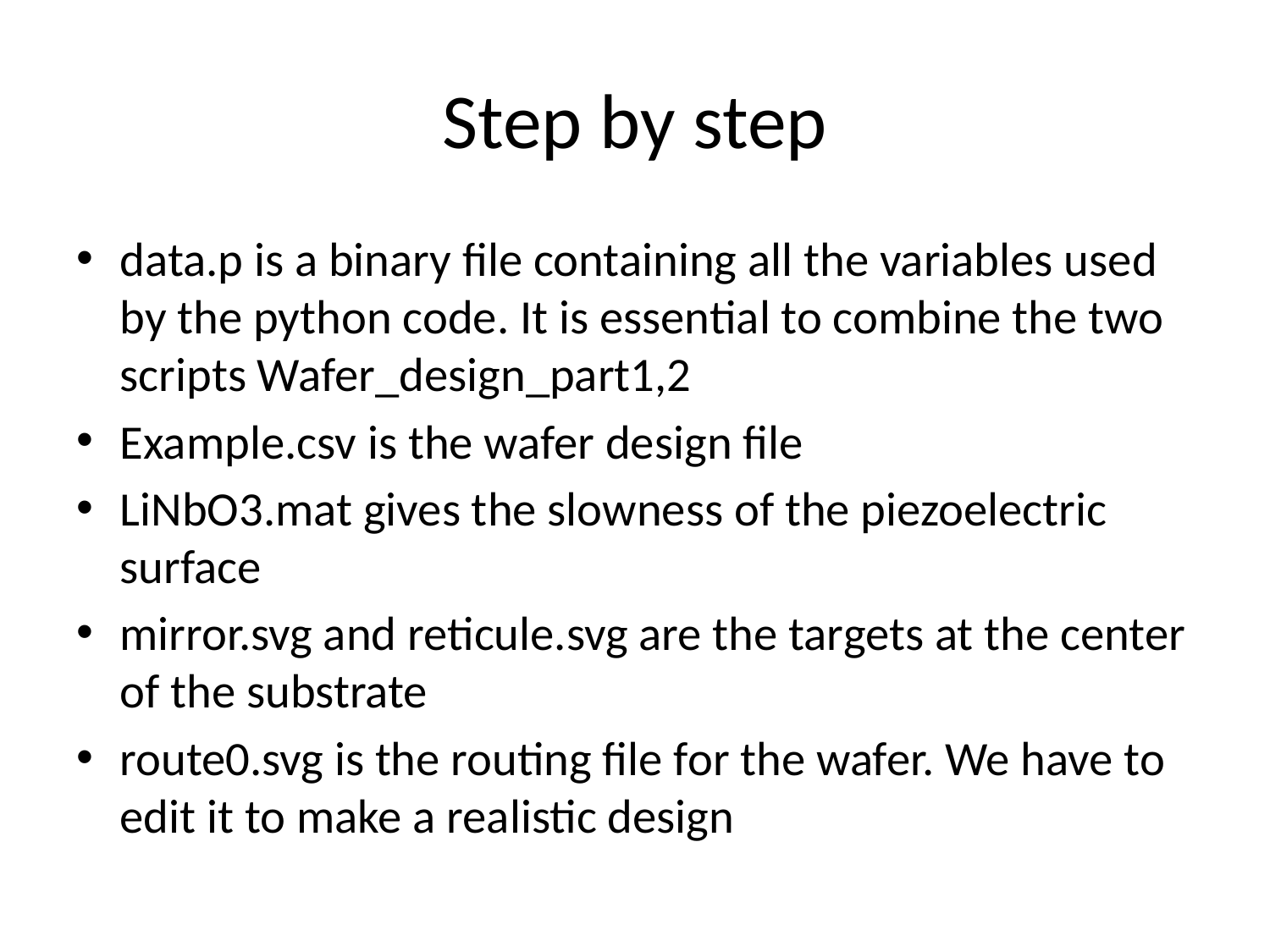

# Step by step
data.p is a binary file containing all the variables used by the python code. It is essential to combine the two scripts Wafer_design_part1,2
Example.csv is the wafer design file
LiNbO3.mat gives the slowness of the piezoelectric surface
mirror.svg and reticule.svg are the targets at the center of the substrate
route0.svg is the routing file for the wafer. We have to edit it to make a realistic design